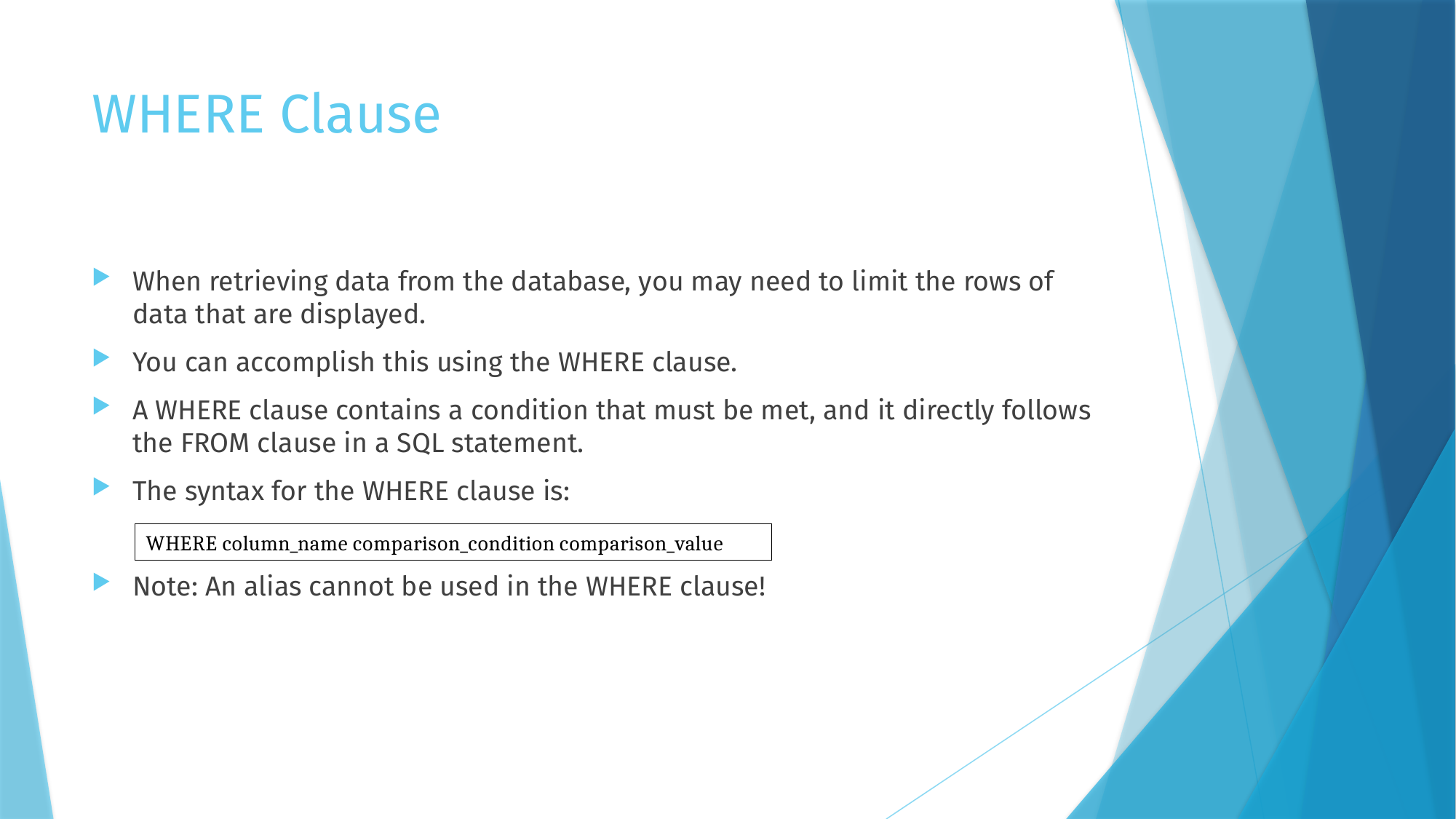

# WHERE Clause
When retrieving data from the database, you may need to limit the rows of data that are displayed.
You can accomplish this using the WHERE clause.
A WHERE clause contains a condition that must be met, and it directly follows the FROM clause in a SQL statement.
The syntax for the WHERE clause is:

Note: An alias cannot be used in the WHERE clause!
WHERE column_name comparison_condition comparison_value